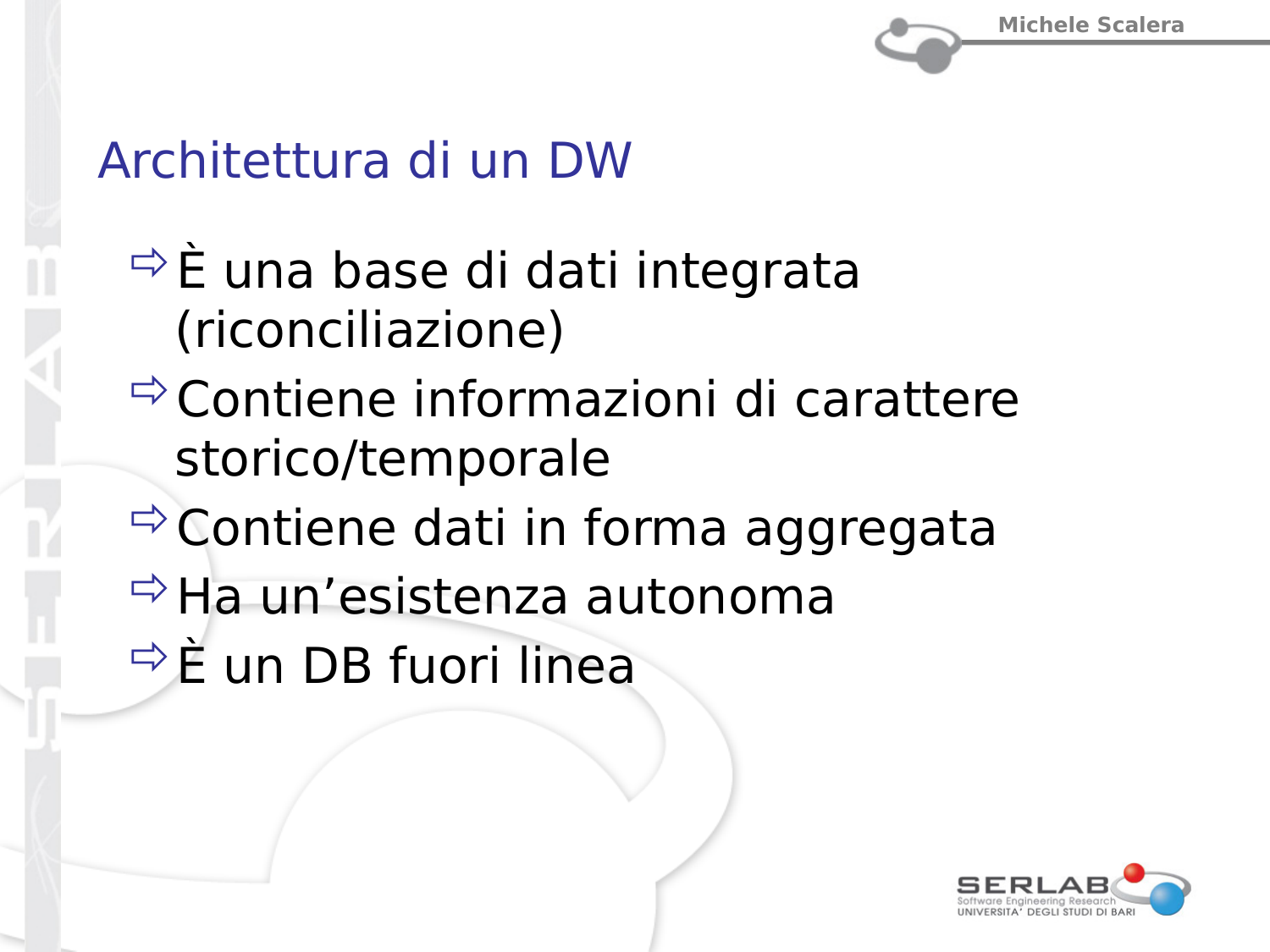

# Architettura di un DW
È una base di dati integrata (riconciliazione)
Contiene informazioni di carattere storico/temporale
Contiene dati in forma aggregata
Ha un’esistenza autonoma
È un DB fuori linea
Prof. Michele Scalera